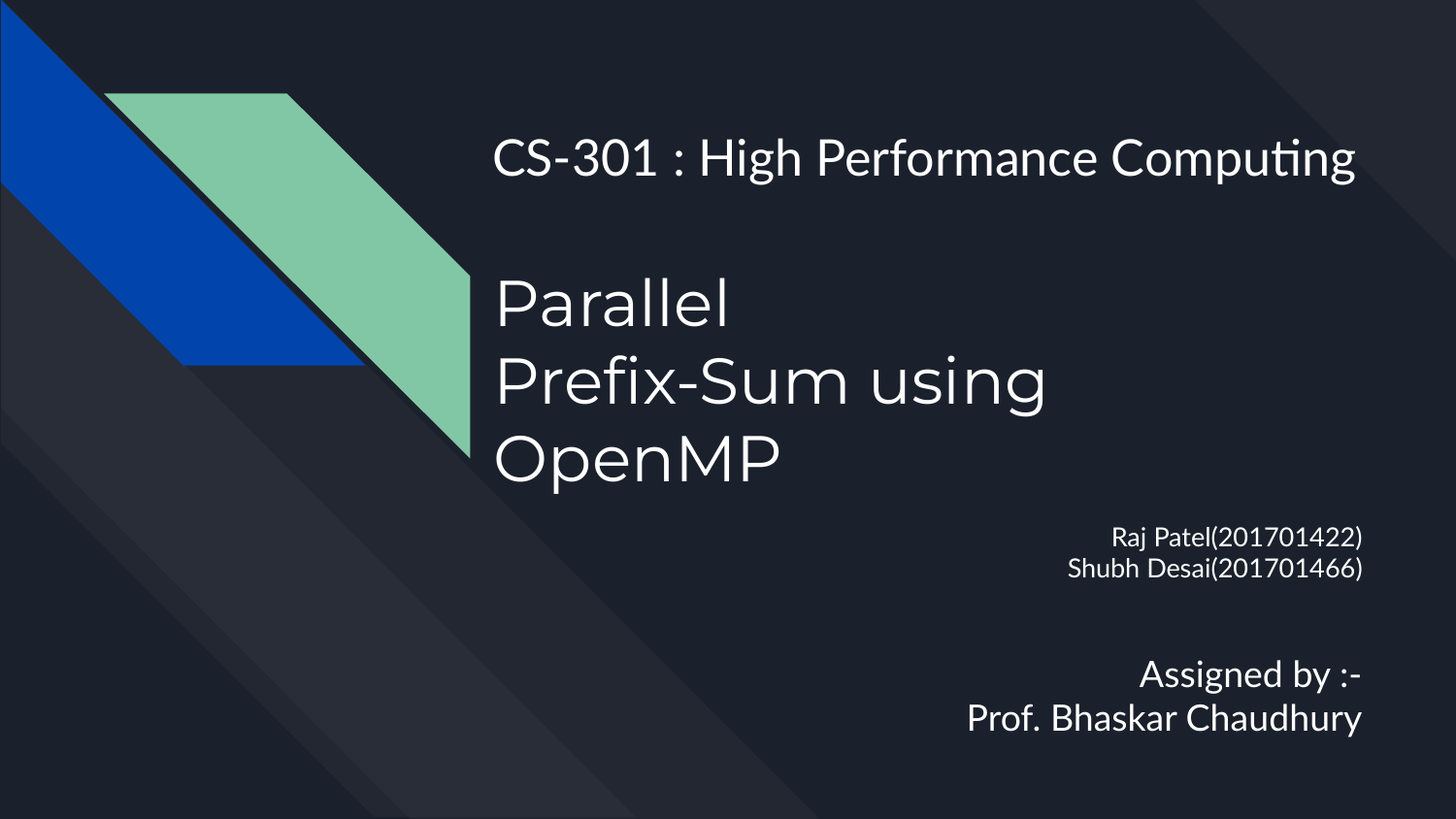

CS-301 : High Performance Computing
# Parallel
Prefix-Sum using OpenMP
Raj Patel(201701422)
Shubh Desai(201701466)
Assigned by :-
Prof. Bhaskar Chaudhury